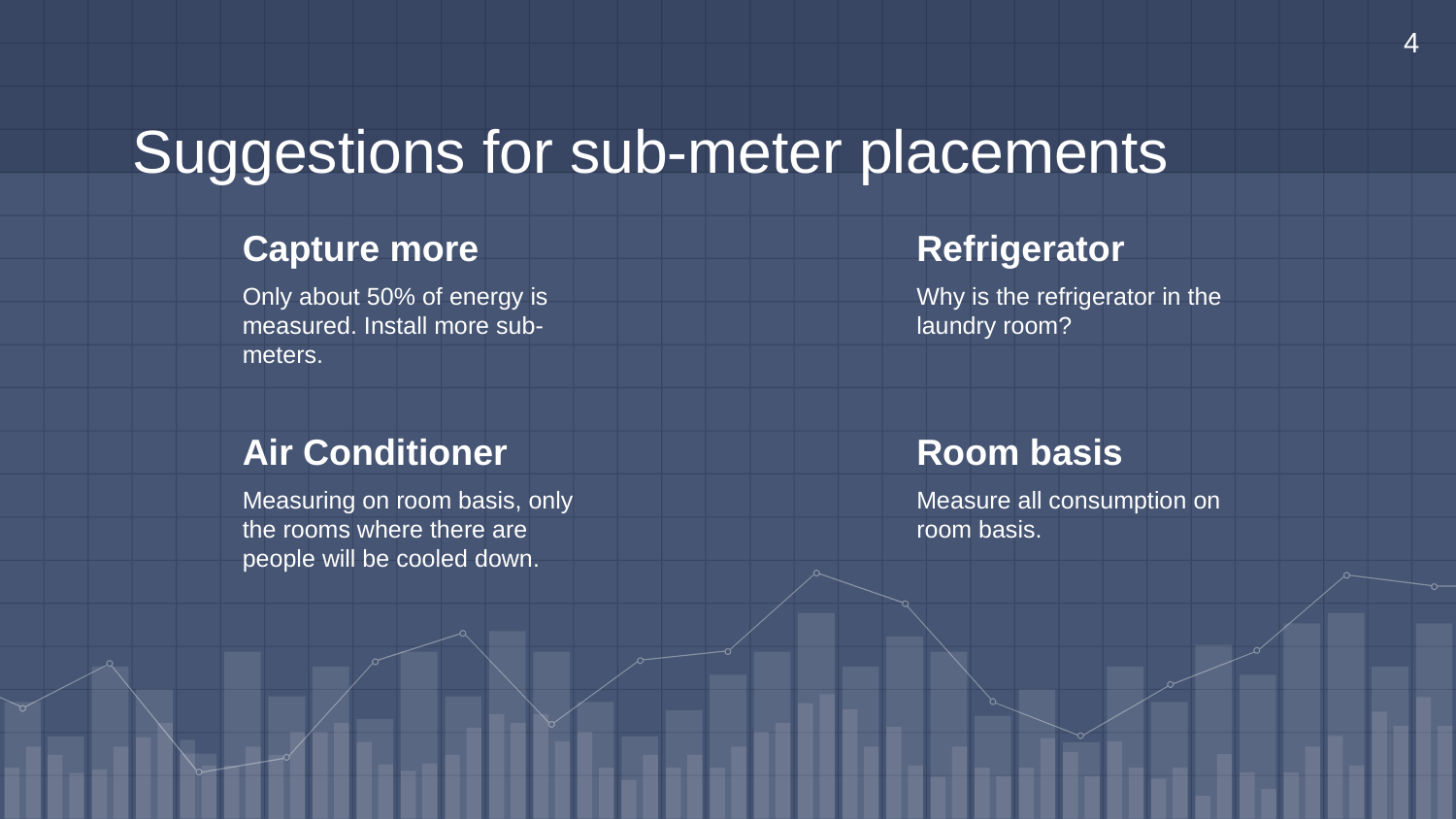

4
# Suggestions for sub-meter placements
Capture more
Only about 50% of energy is measured. Install more sub-meters.
Refrigerator
Why is the refrigerator in the laundry room?
Room basis
Measure all consumption on room basis.

Air Conditioner
Measuring on room basis, only the rooms where there are people will be cooled down.